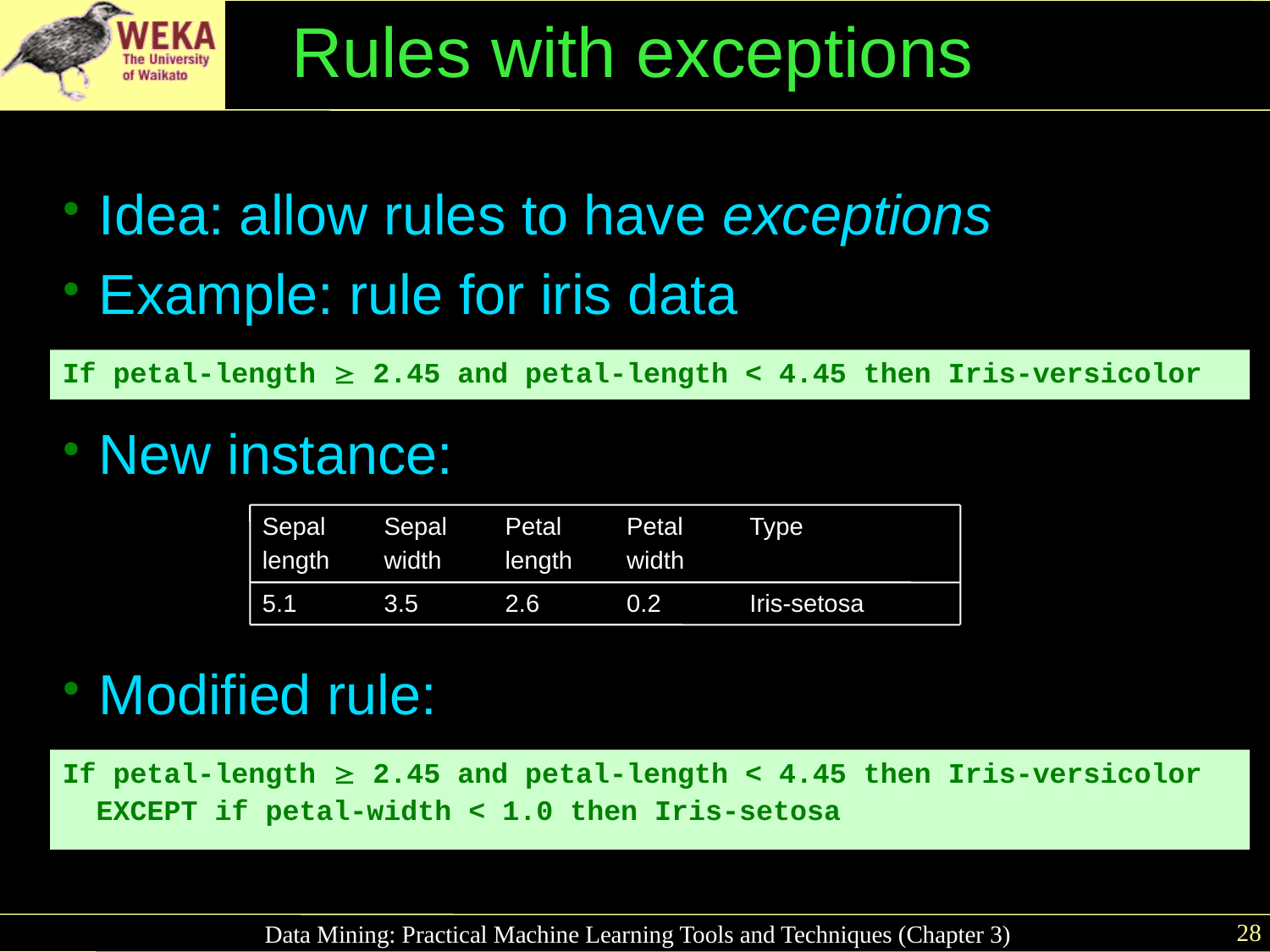

Rules with exceptions
Idea: allow rules to have exceptions
Example: rule for iris data

New instance:

Modified rule:
If petal-length ≥ 2.45 and petal-length < 4.45 then Iris-versicolor

Sepal
length

Sepal
width
Petal
length
Petal
width
Type

5.1

3.5
2.6
0.2
Iris-setosa

If petal-length ≥ 2.45 and petal-length < 4.45 then Iris-versicolor
  EXCEPT if petal-width < 1.0 then Iris-setosa

Data Mining: Practical Machine Learning Tools and Techniques (Chapter 3)
28